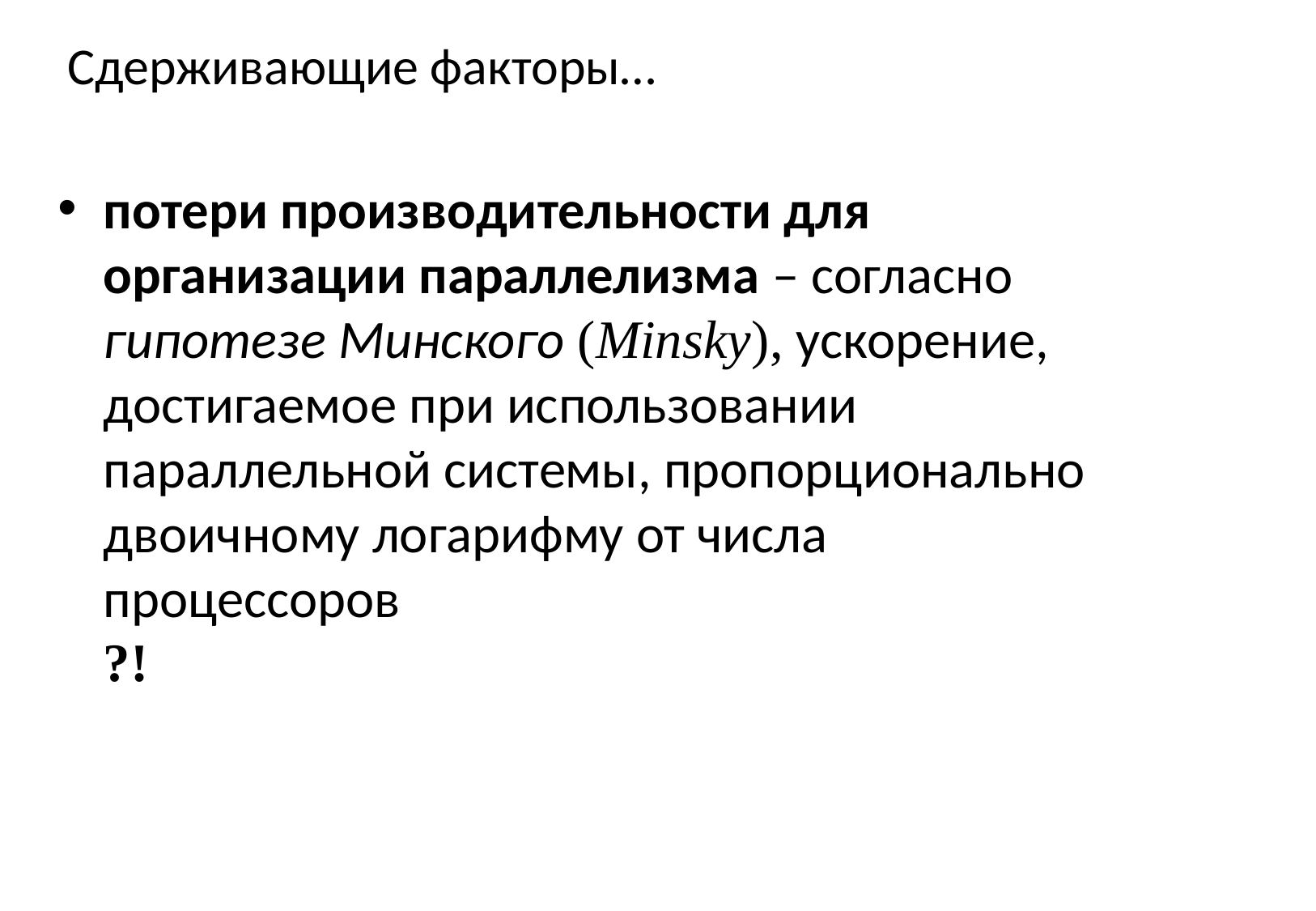

# Сдерживающие факторы…
потери производительности для организации параллелизма – согласно гипотезе Минского (Minsky), ускорение, достигаемое при использовании параллельной системы, пропорционально двоичному логарифму от числа процессоров
?!